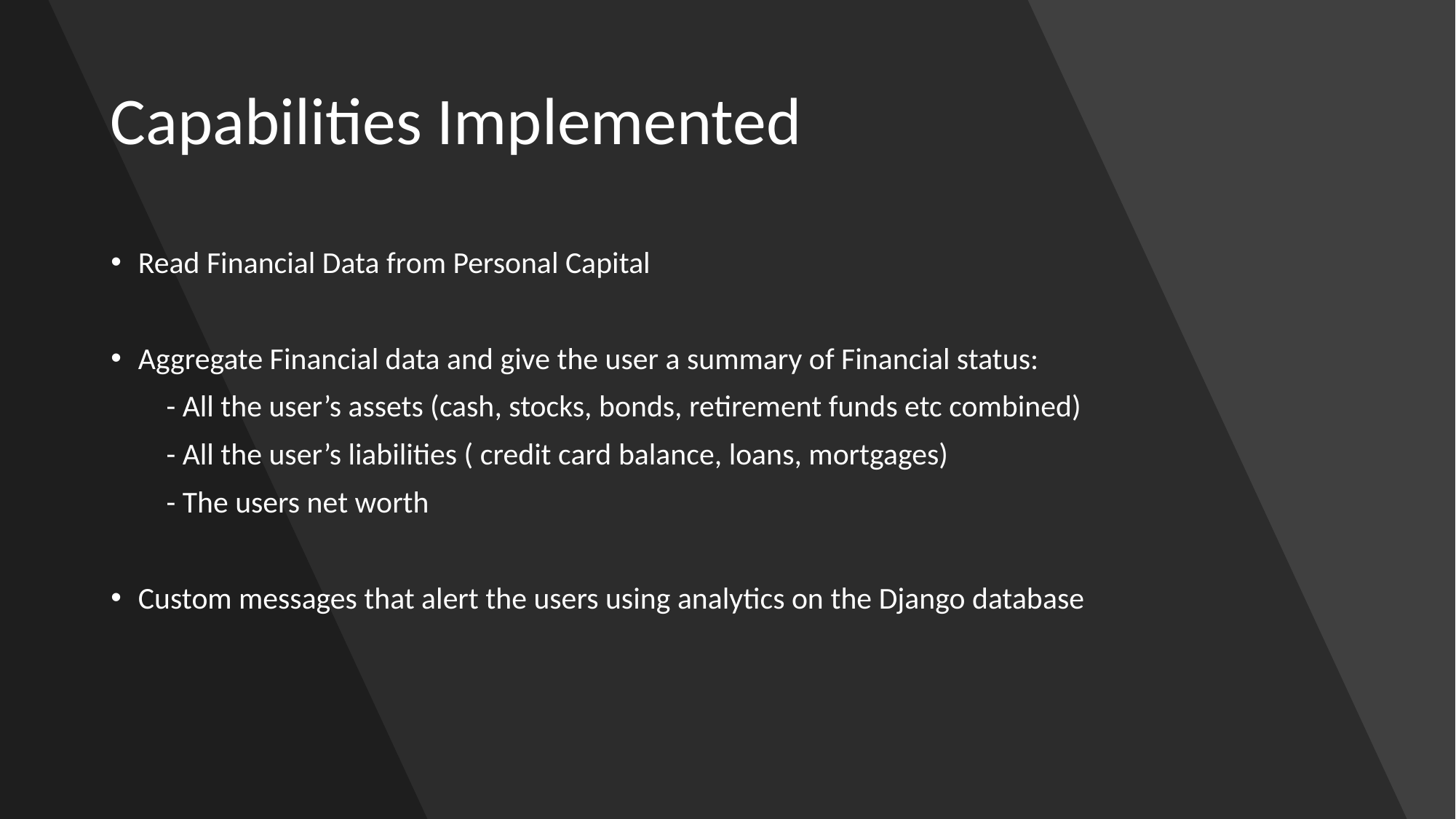

# Capabilities Implemented
Read Financial Data from Personal Capital

Aggregate Financial data and give the user a summary of Financial status:
        - All the user’s assets (cash, stocks, bonds, retirement funds etc combined)
        - All the user’s liabilities ( credit card balance, loans, mortgages)
        - The users net worth

Custom messages that alert the users using analytics on the Django database